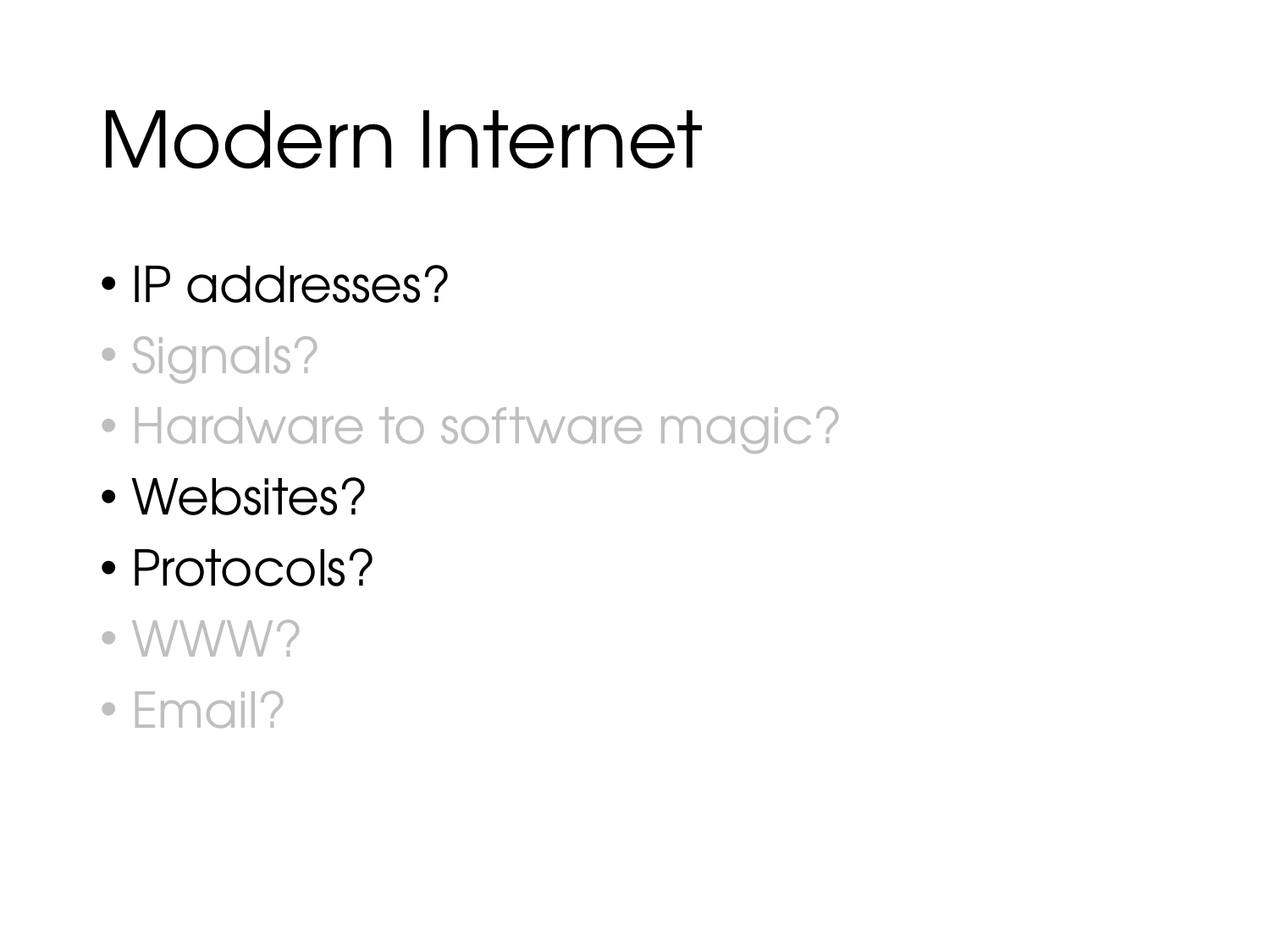

# Modern Internet
IP addresses?
Signals?
Hardware to software magic?
Websites?
Protocols?
WWW?
Email?